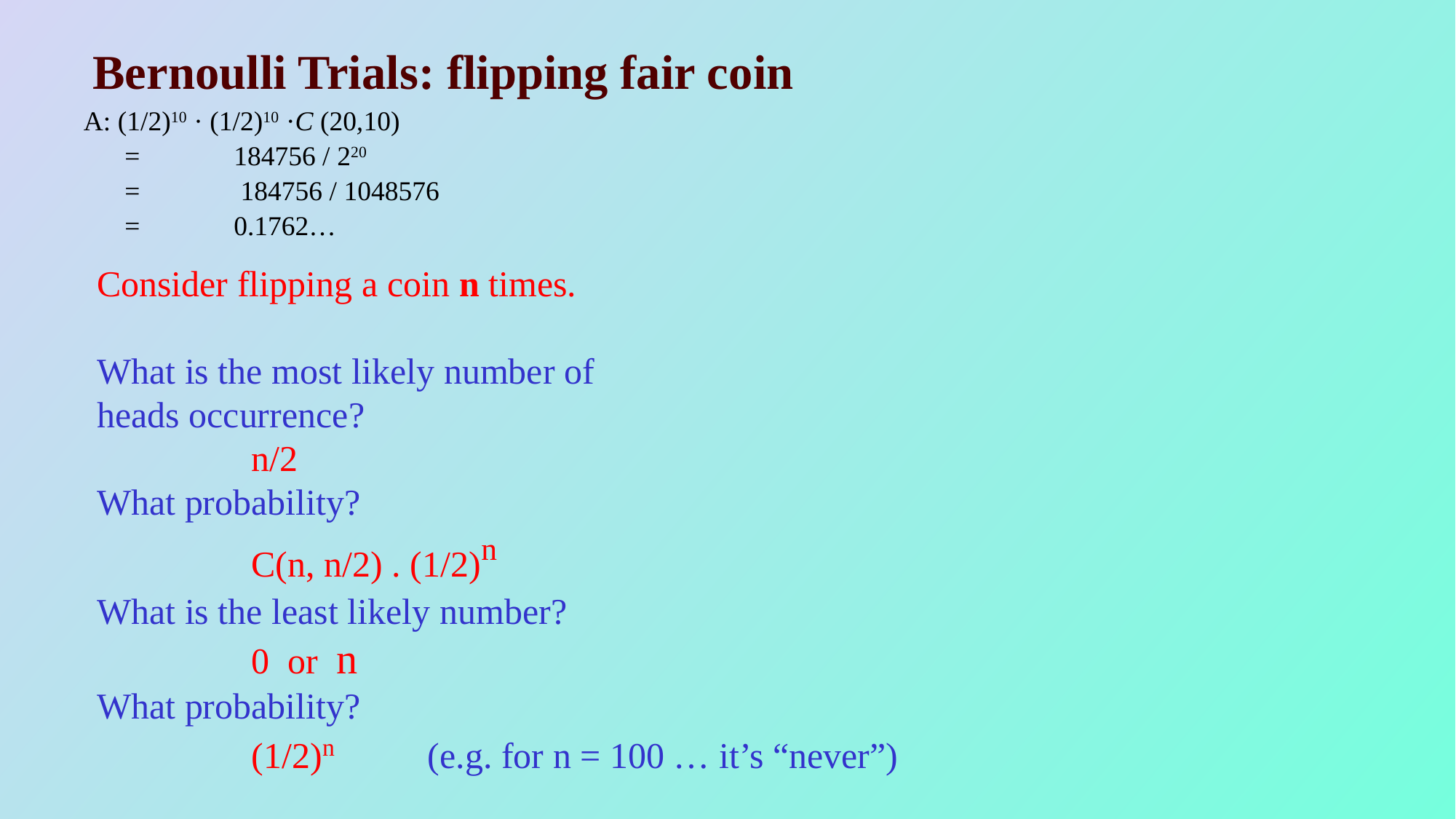

# Bernoulli Trials: flipping fair coin
A: (1/2)10 · (1/2)10 ·C (20,10)
	=	184756 / 220
	=	 184756 / 1048576
	= 	0.1762…

Consider flipping a coin n times.

What is the most likely number of
heads occurrence?
                 n/2
What probability?
                 C(n, n/2) . (1/2)n
What is the least likely number?
                 0  or  n
What probability?
                 (1/2)n               (e.g. for n = 100 … it’s “never”)